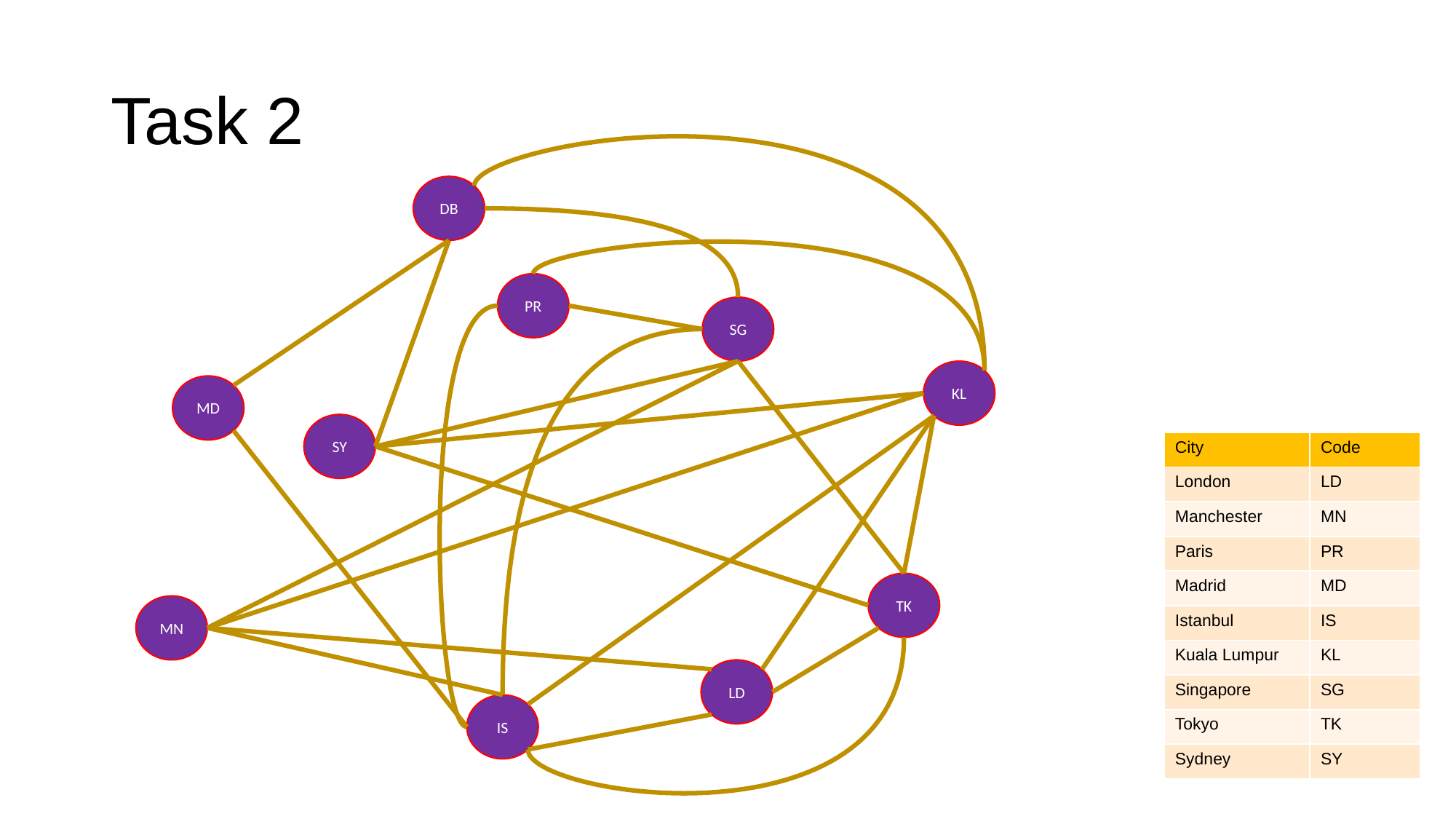

# Task 2
DB
PR
SG
KL
MD
SY
| City | Code |
| --- | --- |
| London | LD |
| Manchester | MN |
| Paris | PR |
| Madrid | MD |
| Istanbul | IS |
| Kuala Lumpur | KL |
| Singapore | SG |
| Tokyo | TK |
| Sydney | SY |
TK
MN
LD
IS